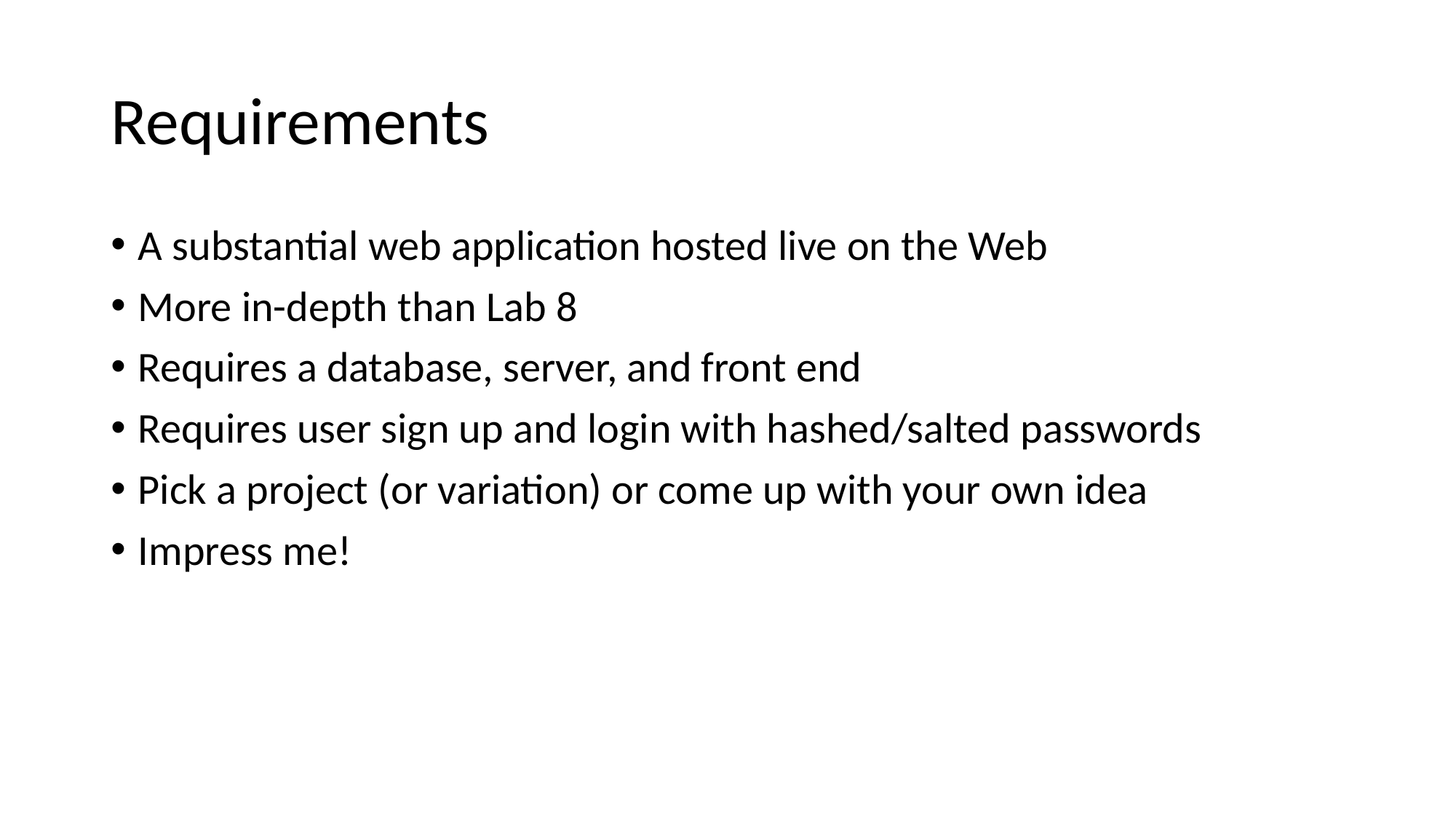

# Requirements
A substantial web application hosted live on the Web
More in-depth than Lab 8
Requires a database, server, and front end
Requires user sign up and login with hashed/salted passwords
Pick a project (or variation) or come up with your own idea
Impress me!